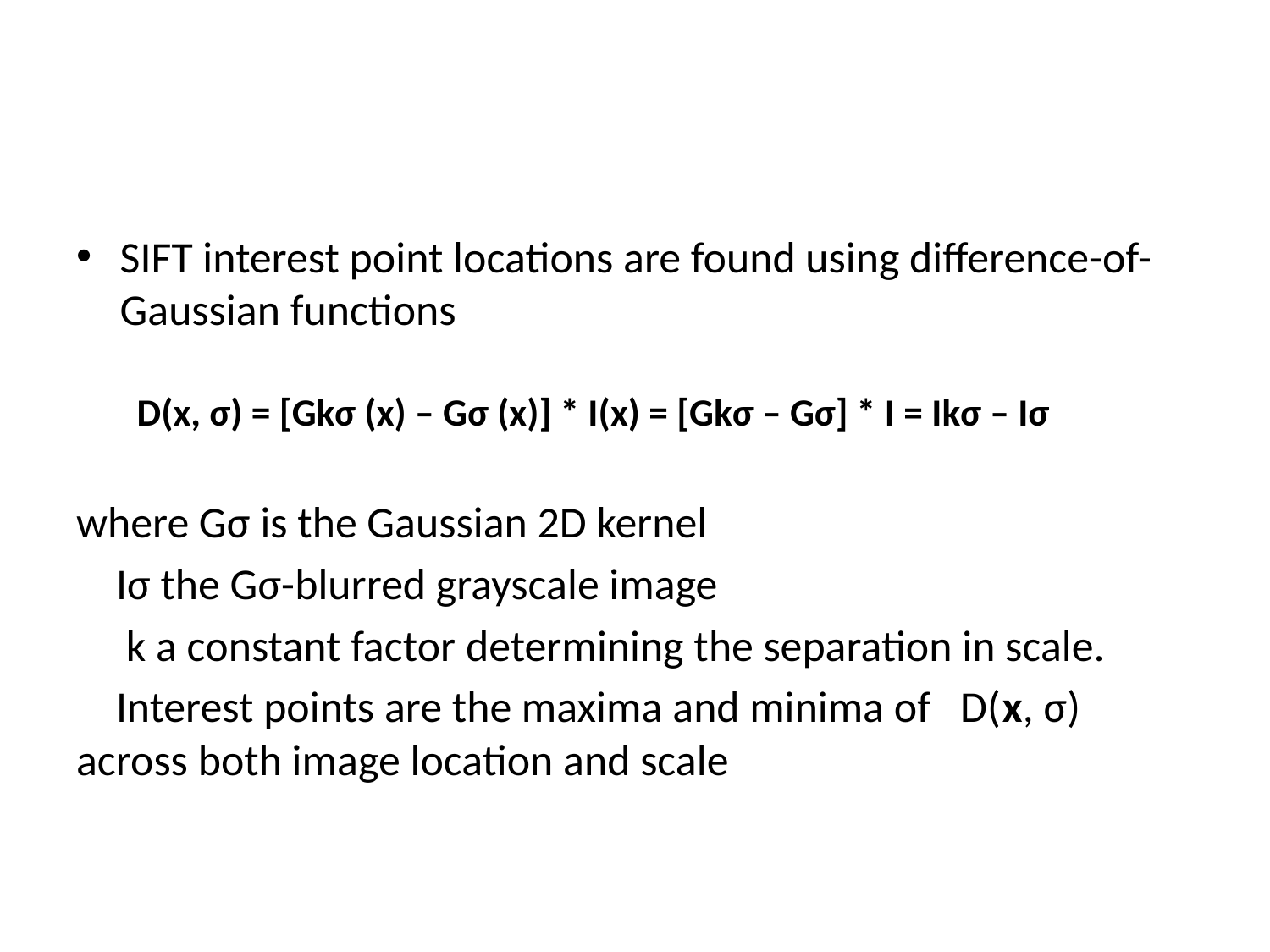

SIFT interest point locations are found using difference-of-Gaussian functions
       D(x, σ) = [Gkσ (x) – Gσ (x)] * I(x) = [Gkσ – Gσ] * I = Ikσ – Iσ
where Gσ is the Gaussian 2D kernel
    Iσ the Gσ-blurred grayscale image
     k a constant factor determining the separation in scale.
    Interest points are the maxima and minima of   D(x, σ) across both image location and scale